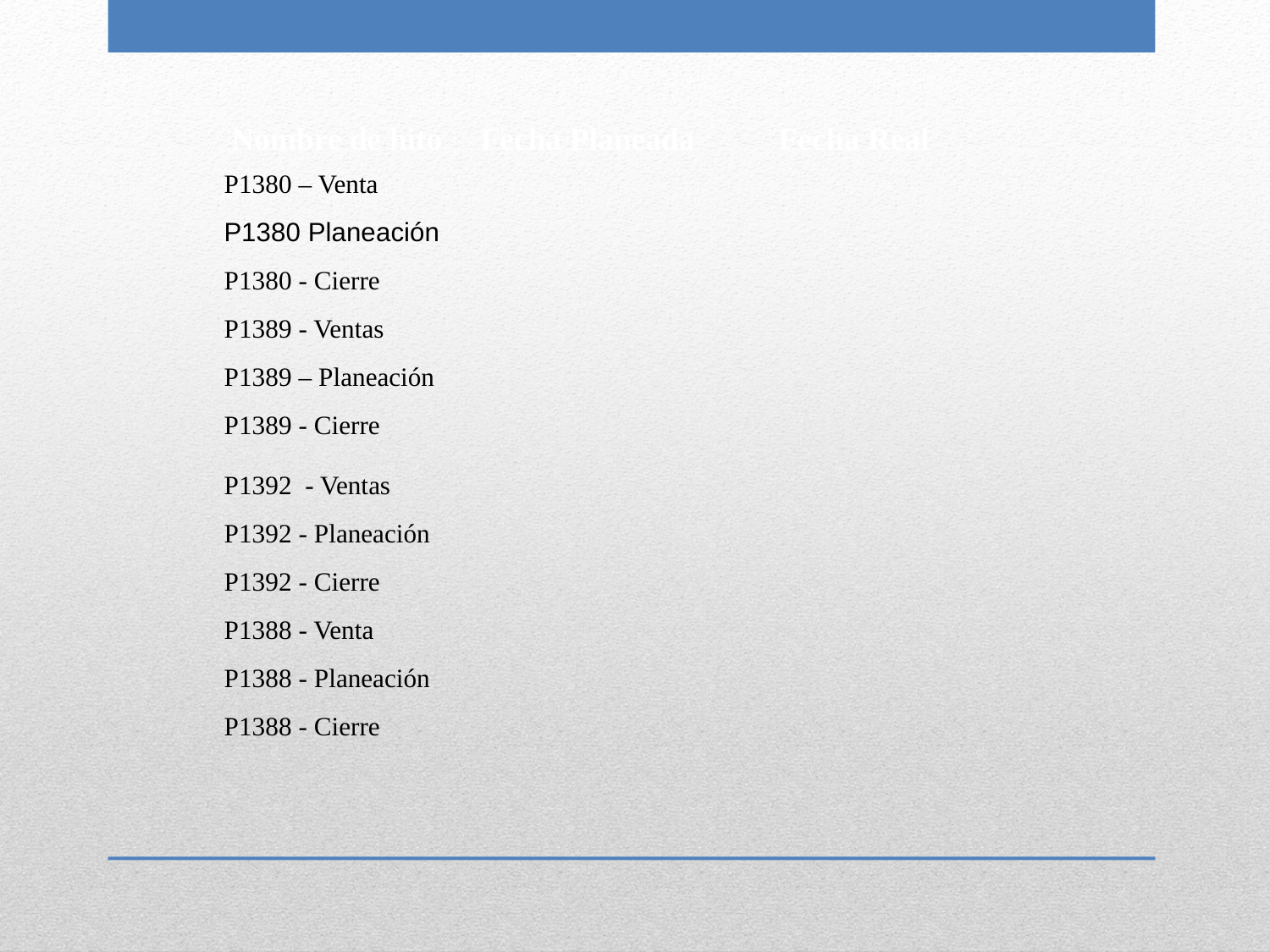

| Nombre de hito | Fecha Planeada | Fecha Real |
| --- | --- | --- |
| P1380 – Venta |  |  |
| P1380 Planeación |  |  |
| P1380 - Cierre |  |  |
| P1389 - Ventas |  |  |
| P1389 – Planeación |  |  |
| P1389 - Cierre |  |  |
| P1392 - Ventas |  |  |
| P1392 - Planeación |  |  |
| P1392 - Cierre |  |  |
| P1388 - Venta |  |  |
| P1388 - Planeación |  |  |
| P1388 - Cierre |  |  |